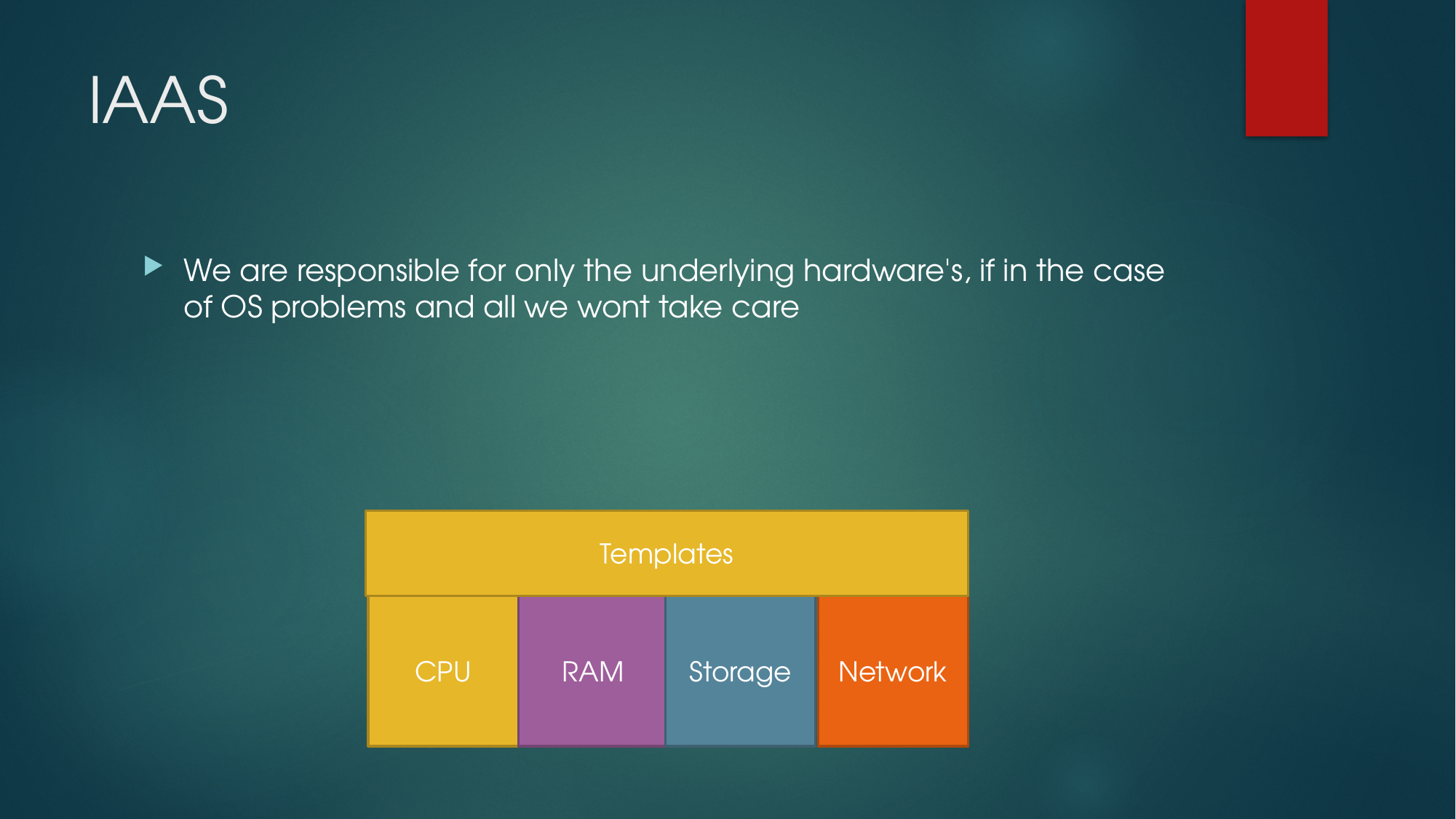

# IAAS
We are responsible for only the underlying hardware's, if in the case of OS problems and all we wont take care
Templates
Network
Storage
RAM
CPU